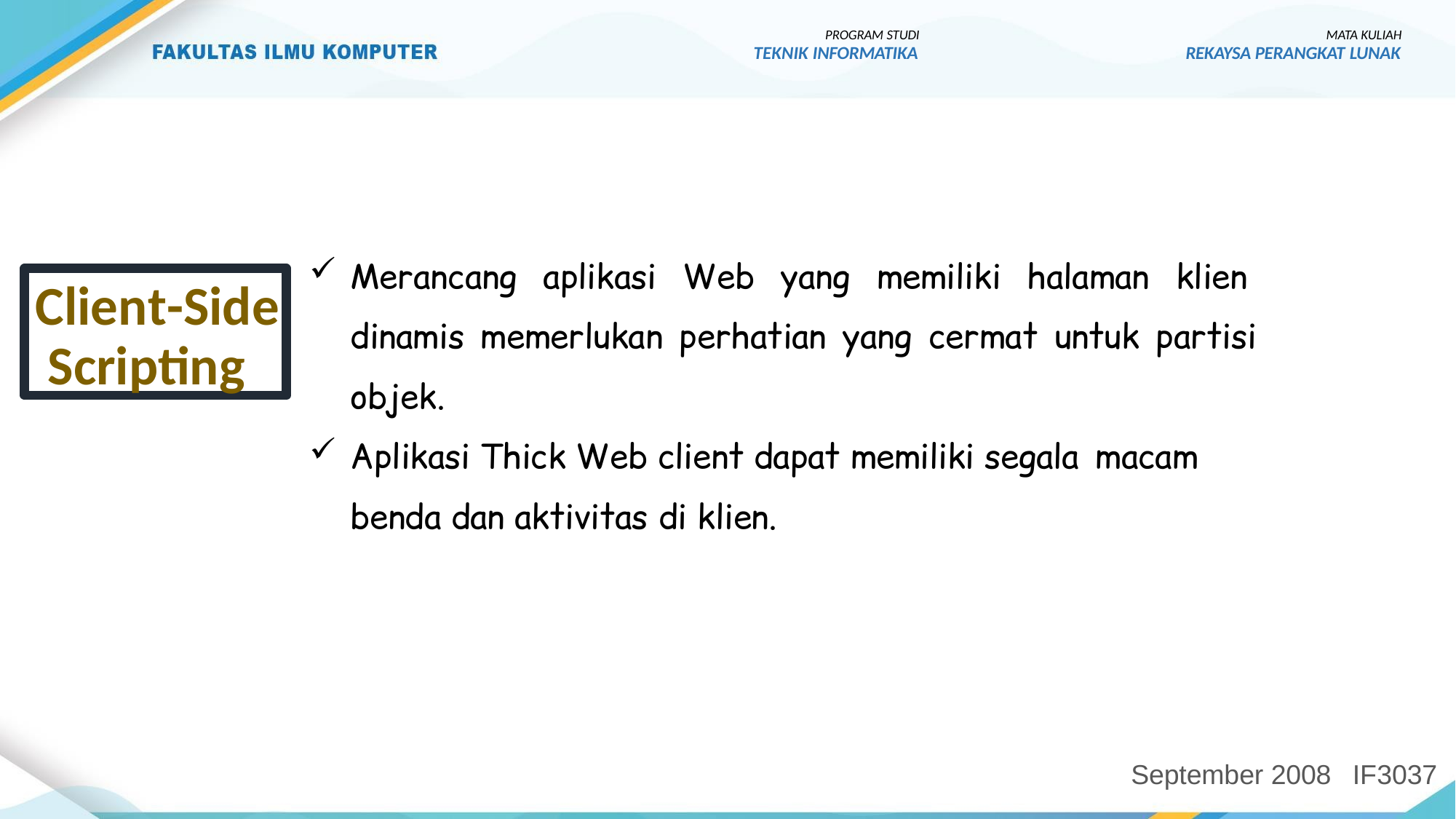

PROGRAM STUDI
TEKNIK INFORMATIKA
MATA KULIAH
REKAYSA PERANGKAT LUNAK
Merancang aplikasi Web yang memiliki halaman klien  dinamis memerlukan perhatian yang cermat untuk partisi  objek.
Aplikasi Thick Web client dapat memiliki segala macam
benda dan aktivitas di klien.
Client-Side  Scripting
September 2008
IF3037